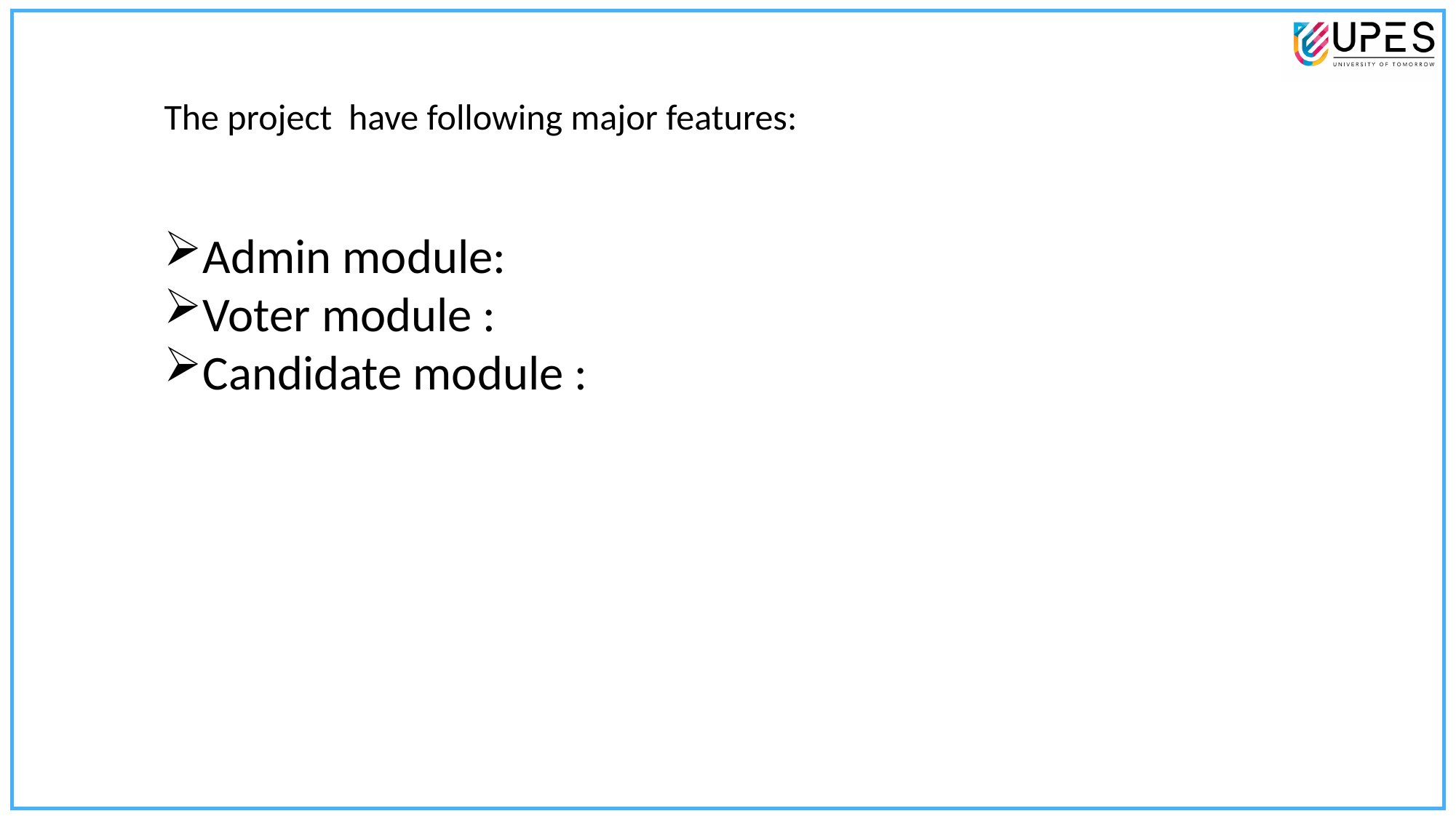

The project  have following major features:

Admin module:
Voter module :
Candidate module :